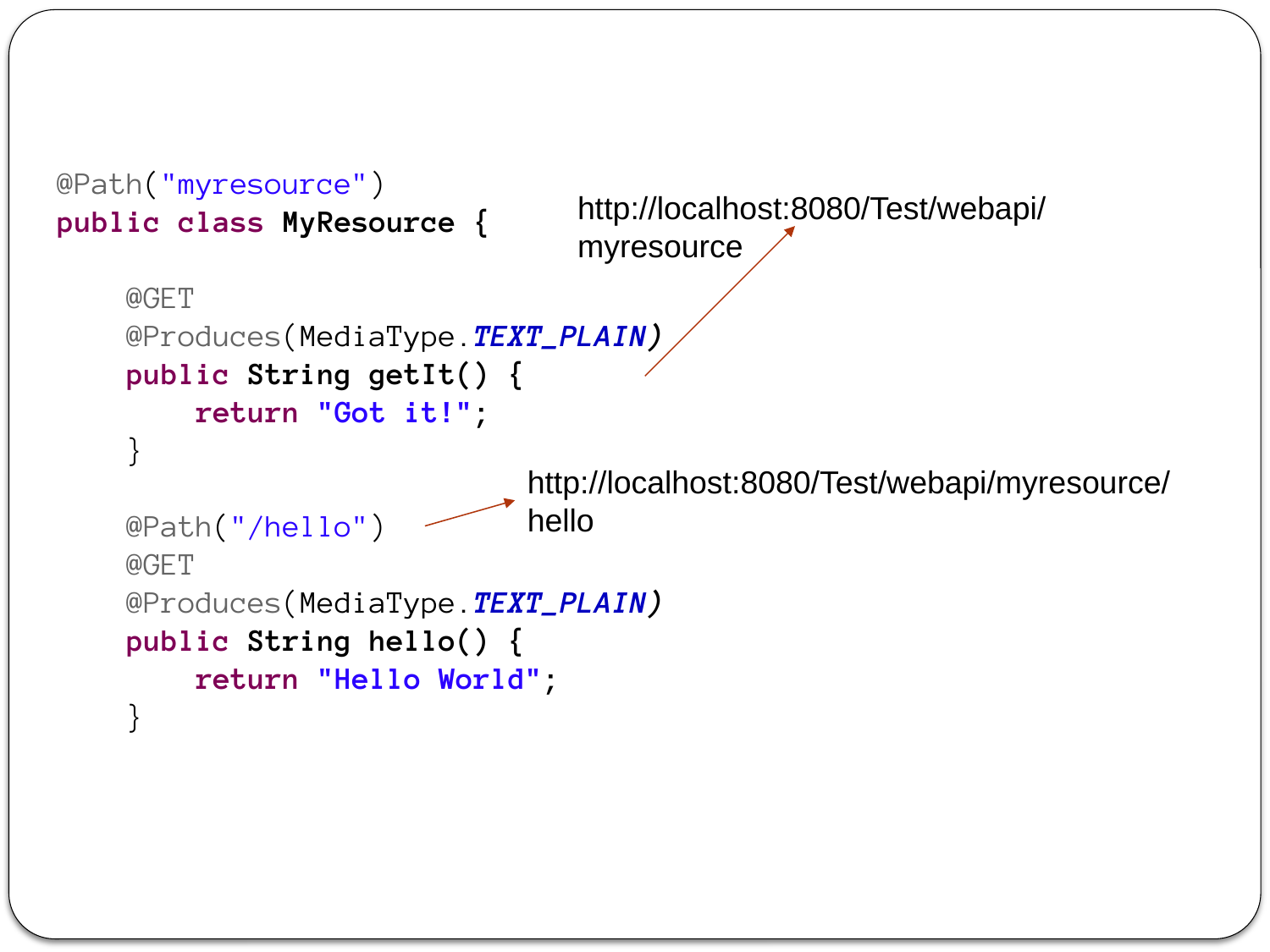

@Path("myresource")
public class MyResource {

    @GET
    @Produces(MediaType.TEXT_PLAIN)
    public String getIt() {
        return "Got it!";
    }

    @Path("/hello")
    @GET
    @Produces(MediaType.TEXT_PLAIN)
    public String hello() {
        return "Hello World";
    }
http://localhost:8080/Test/webapi/myresource
http://localhost:8080/Test/webapi/myresource/hello